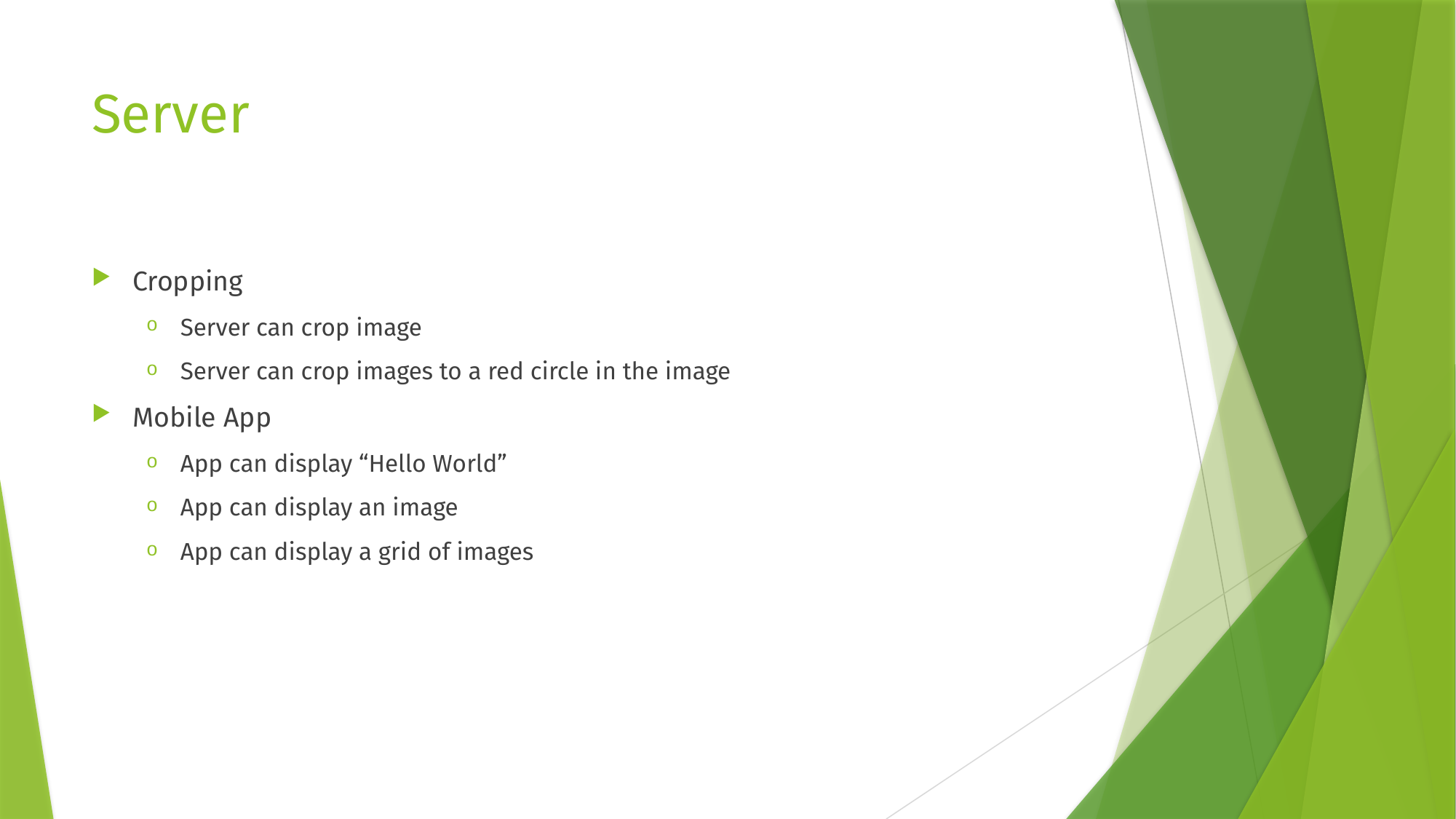

# Server
Cropping
Server can crop image
Server can crop images to a red circle in the image
Mobile App
App can display “Hello World”
App can display an image
App can display a grid of images